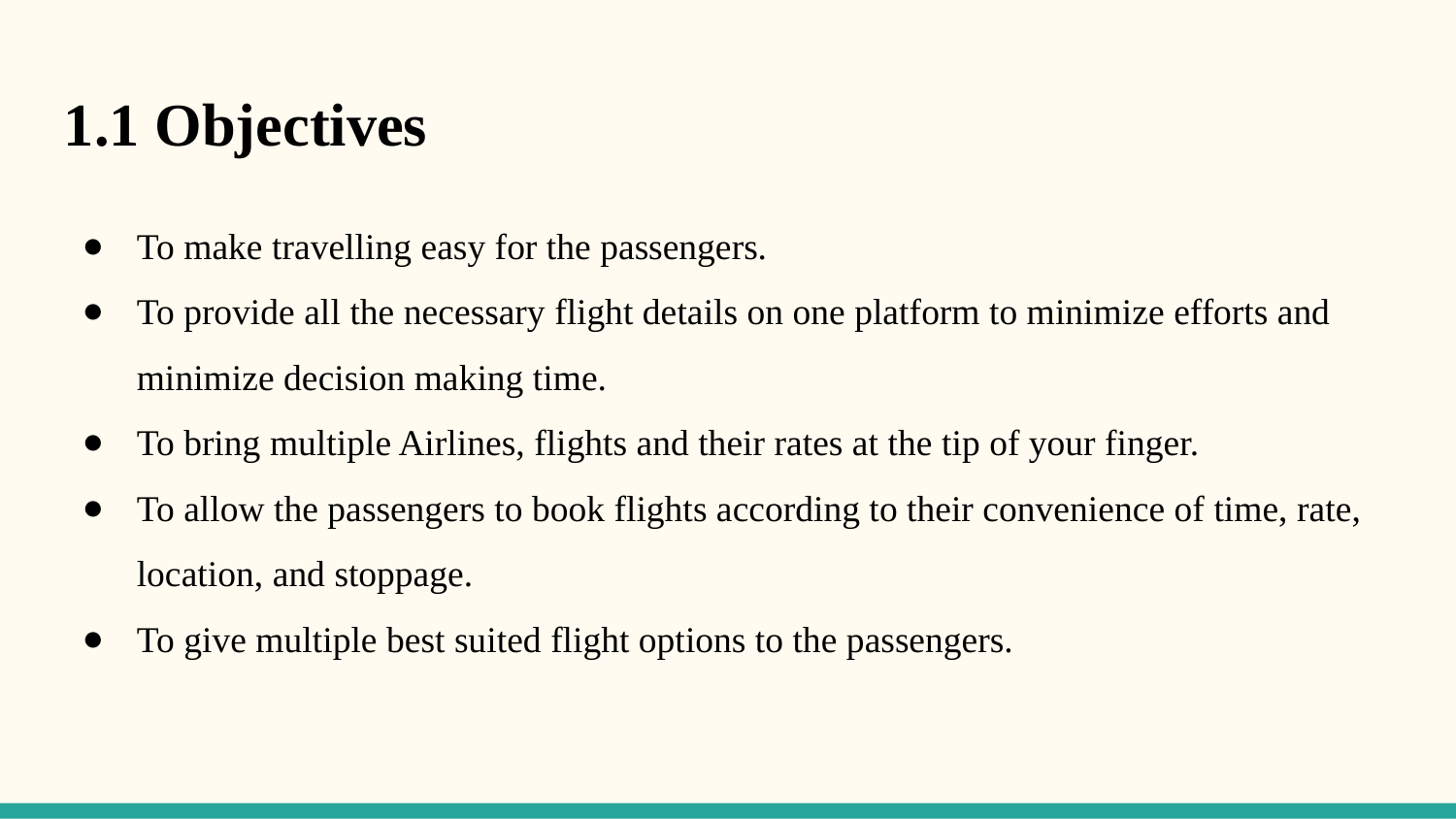

1.1 Objectives
To make travelling easy for the passengers.
To provide all the necessary flight details on one platform to minimize efforts and minimize decision making time.
To bring multiple Airlines, flights and their rates at the tip of your finger.
To allow the passengers to book flights according to their convenience of time, rate, location, and stoppage.
To give multiple best suited flight options to the passengers.